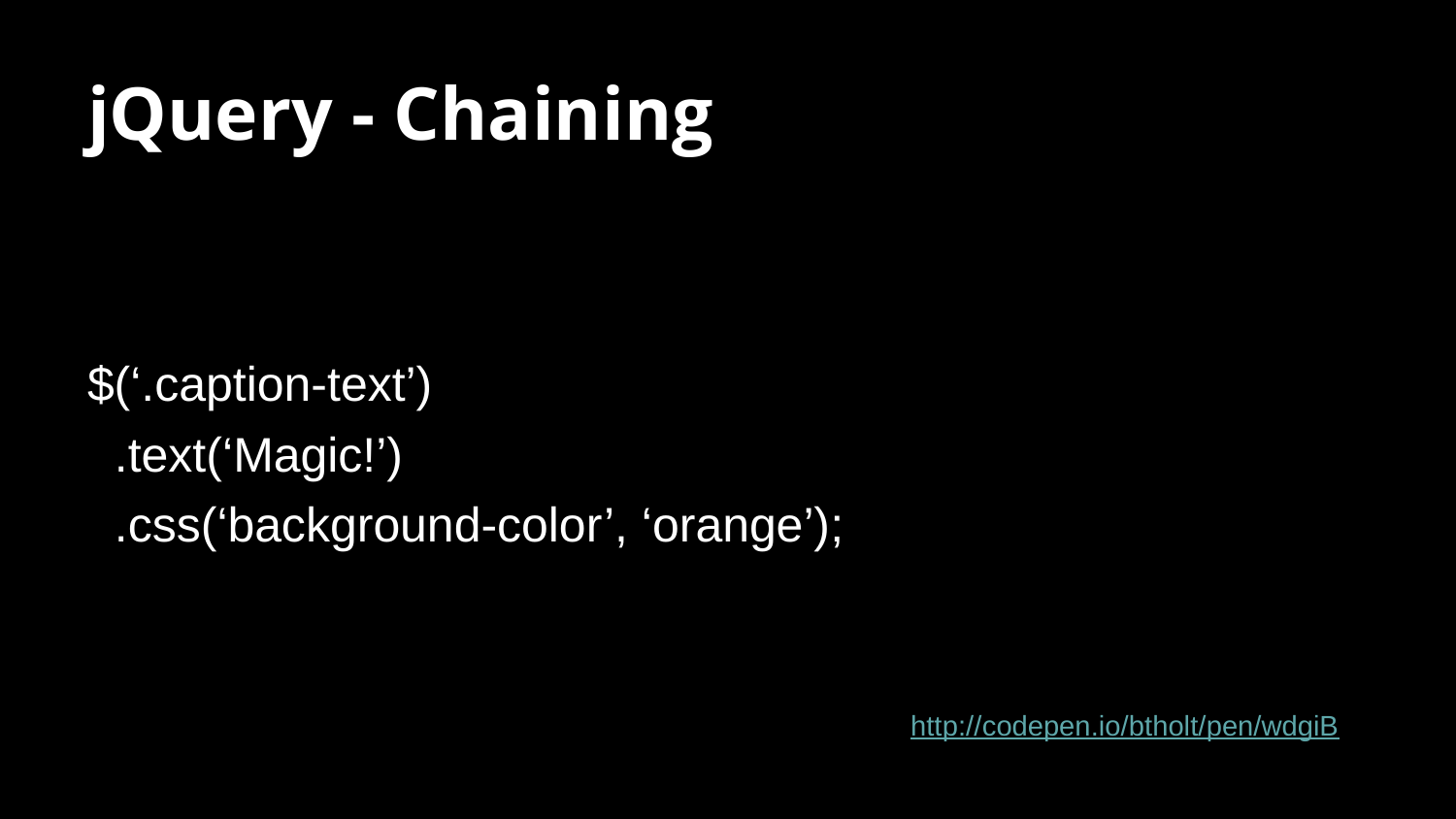

# jQuery - Chaining
$(‘.caption-text’)
  .text(‘Magic!’)
  .css(‘background-color’, ‘orange’);

http://codepen.io/btholt/pen/wdgiB